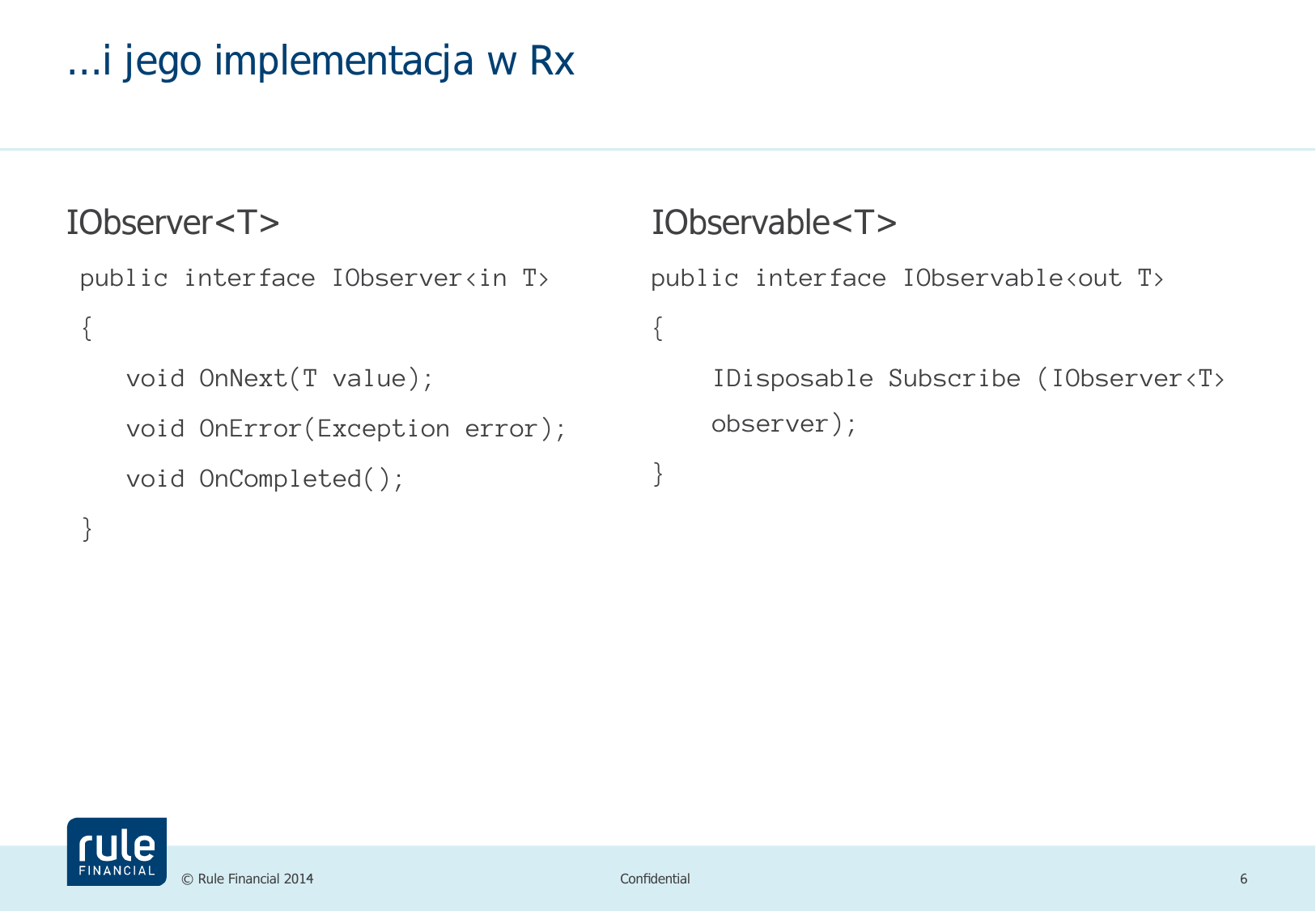

# ...i jego implementacja w Rx
IObserver<T>
 public interface IObserver<in T>
 {
void OnNext(T value);
void OnError(Exception error);
void OnCompleted();
 }

IObservable<T>
public interface IObservable<out T>
{
IDisposable Subscribe (IObserver<T> observer);
}